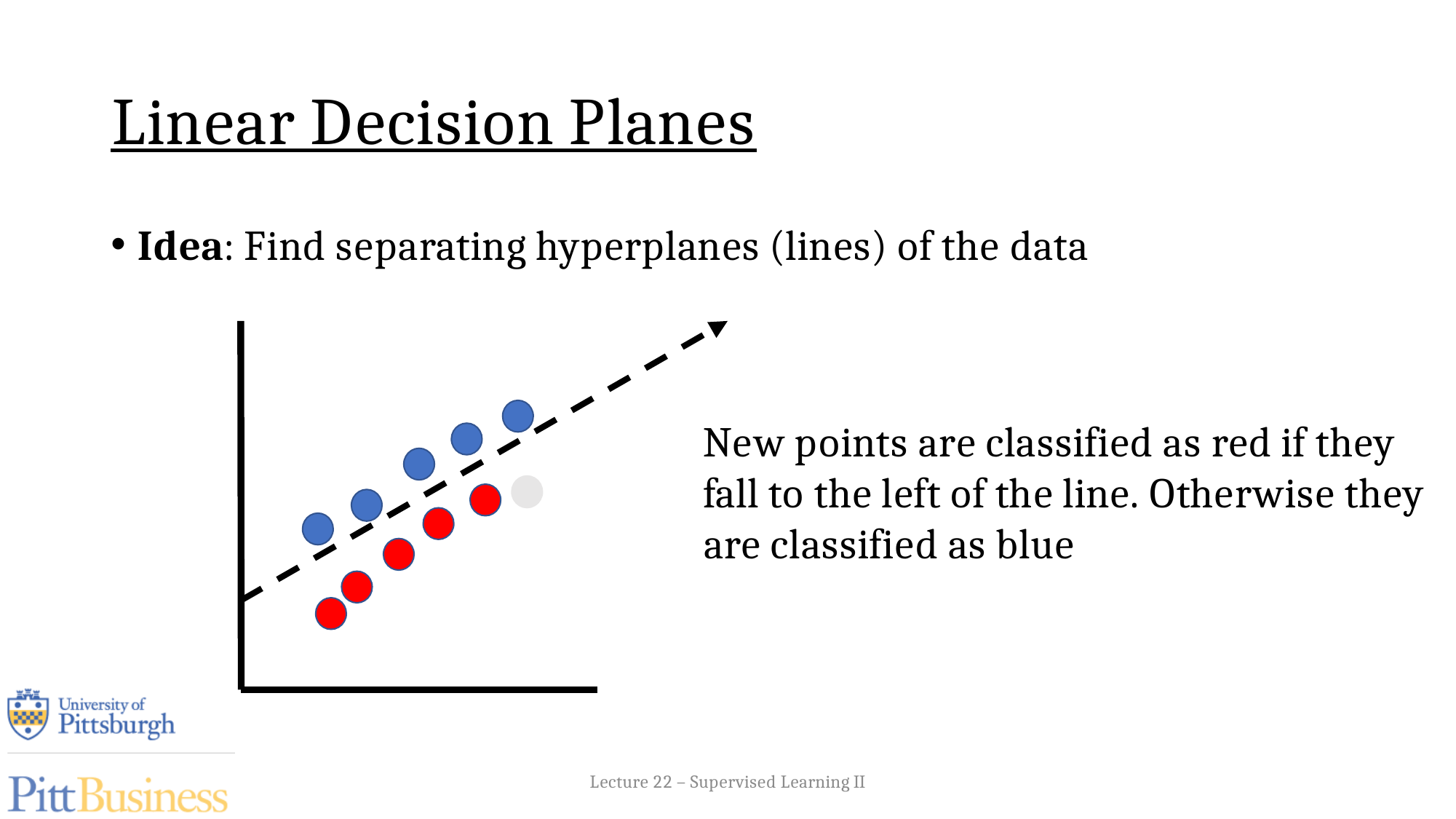

# Linear Decision Planes
Idea: Find separating hyperplanes (lines) of the data

New points are classified as red if they fall to the left of the line. Otherwise they are classified as blue

Lecture 22 – Supervised Learning II